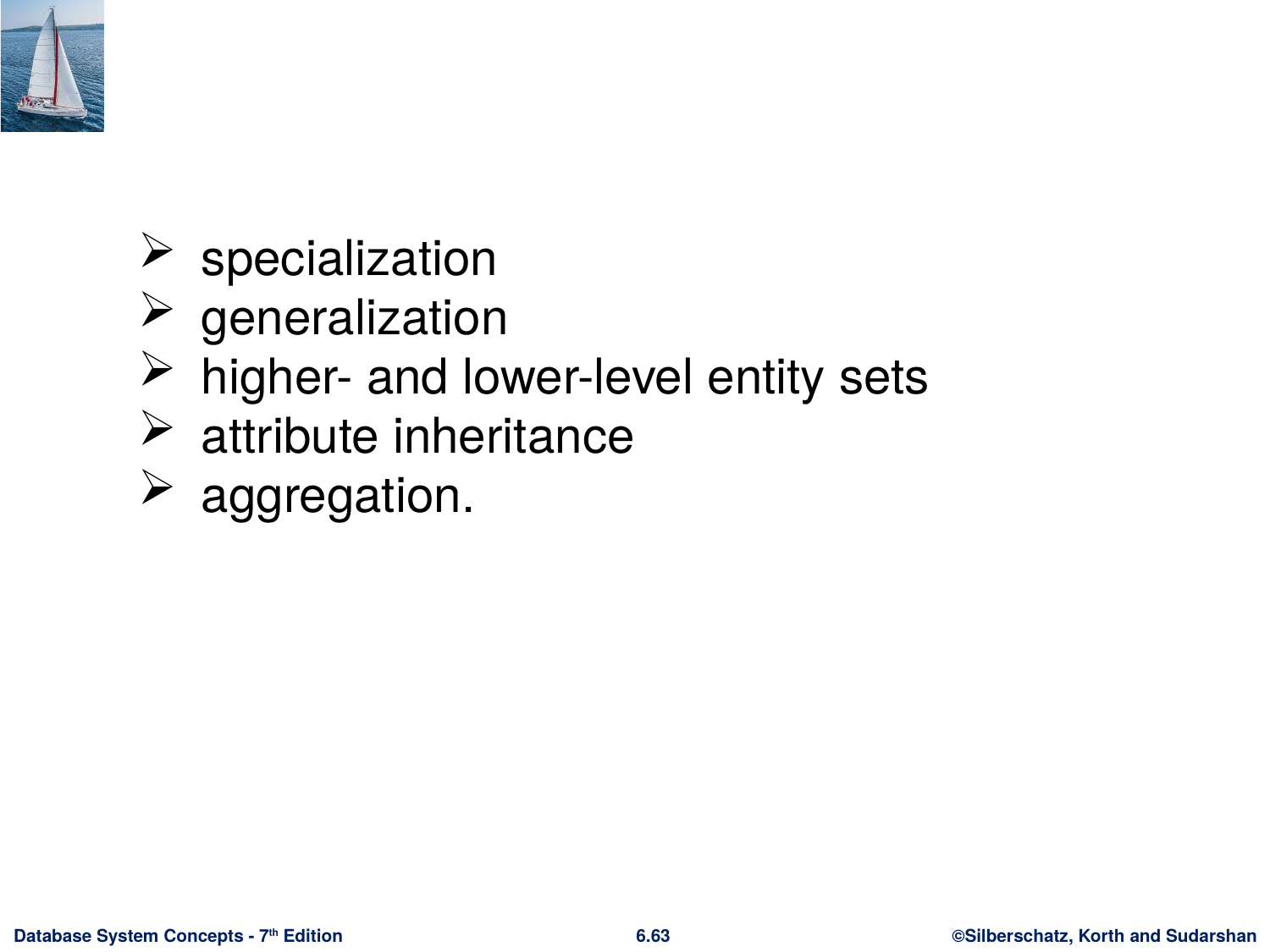

#
specialization
generalization
higher- and lower-level entity sets
attribute inheritance
aggregation.